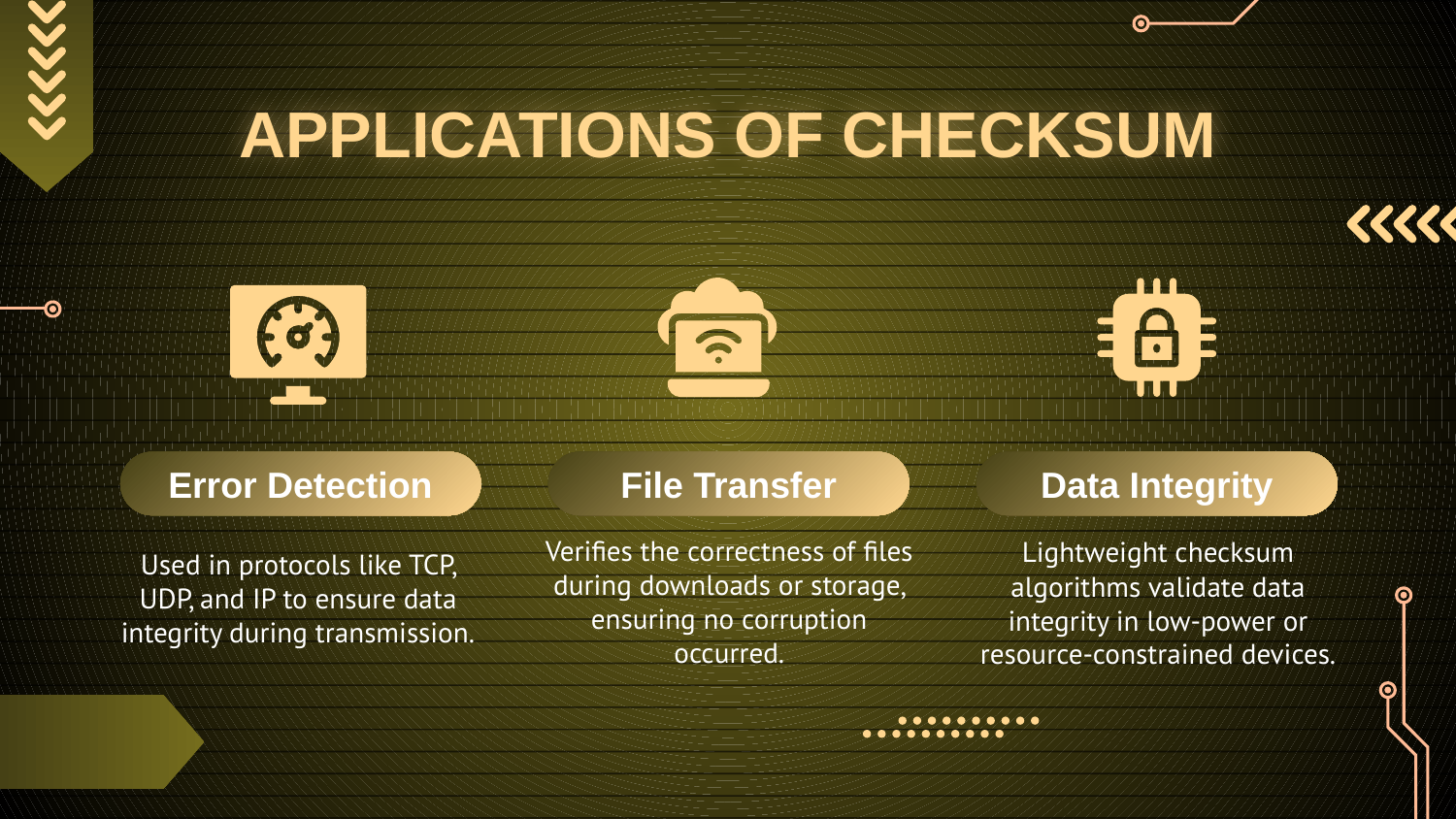

# APPLICATIONS OF CHECKSUM

Error Detection
File Transfer
Data Integrity
Used in protocols like TCP, UDP, and IP to ensure data integrity during transmission.
Verifies the correctness of files during downloads or storage, ensuring no corruption occurred.
Lightweight checksum algorithms validate data integrity in low-power or resource-constrained devices.